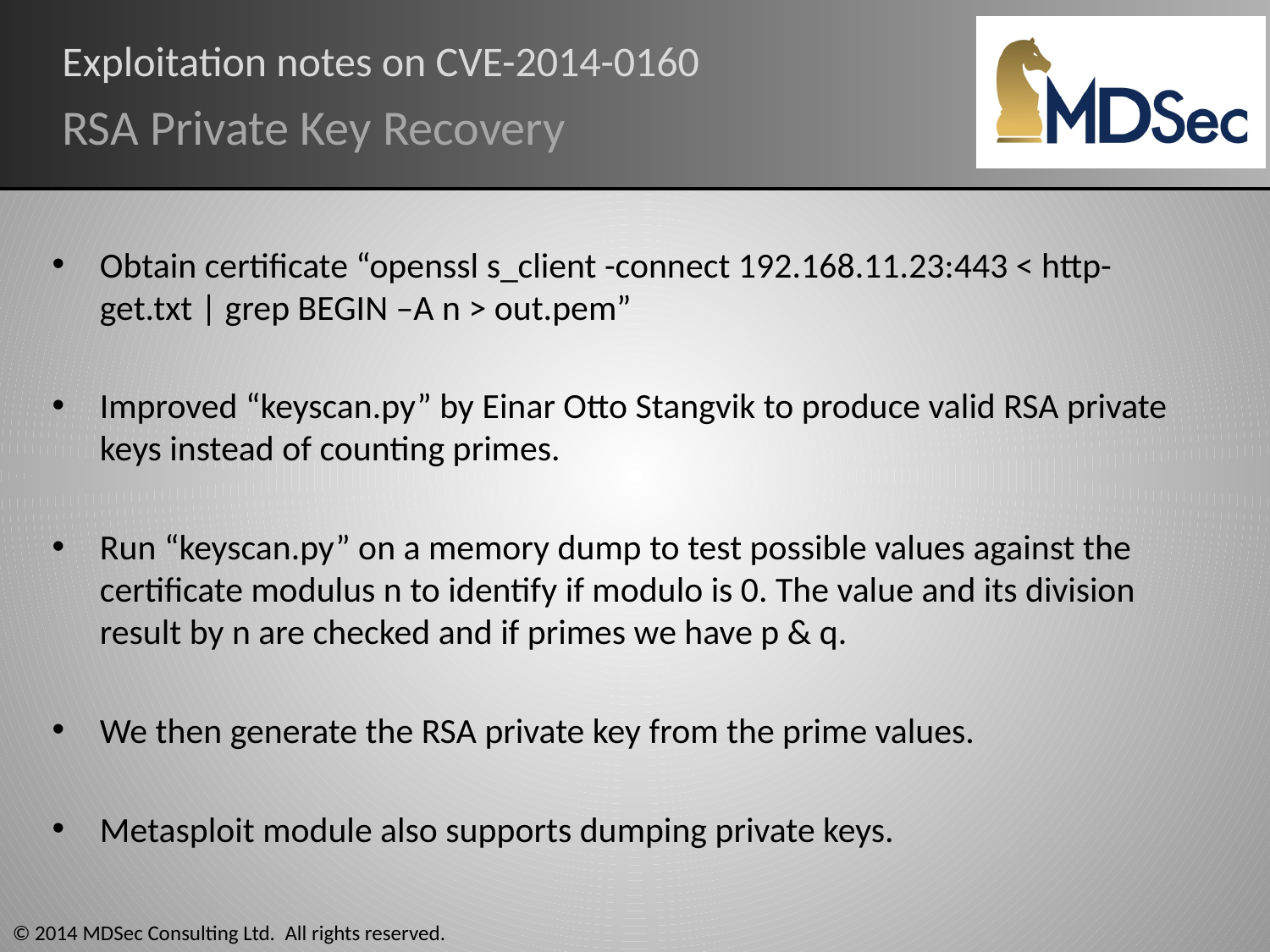

# Exploitation notes on CVE-2014-0160
RSA Private Key Recovery
Obtain certificate “openssl s_client -connect 192.168.11.23:443 < http-get.txt | grep BEGIN –A n > out.pem”

Improved “keyscan.py” by Einar Otto Stangvik to produce valid RSA private keys instead of counting primes.

Run “keyscan.py” on a memory dump to test possible values against the certificate modulus n to identify if modulo is 0. The value and its division result by n are checked and if primes we have p & q.

We then generate the RSA private key from the prime values.

Metasploit module also supports dumping private keys.